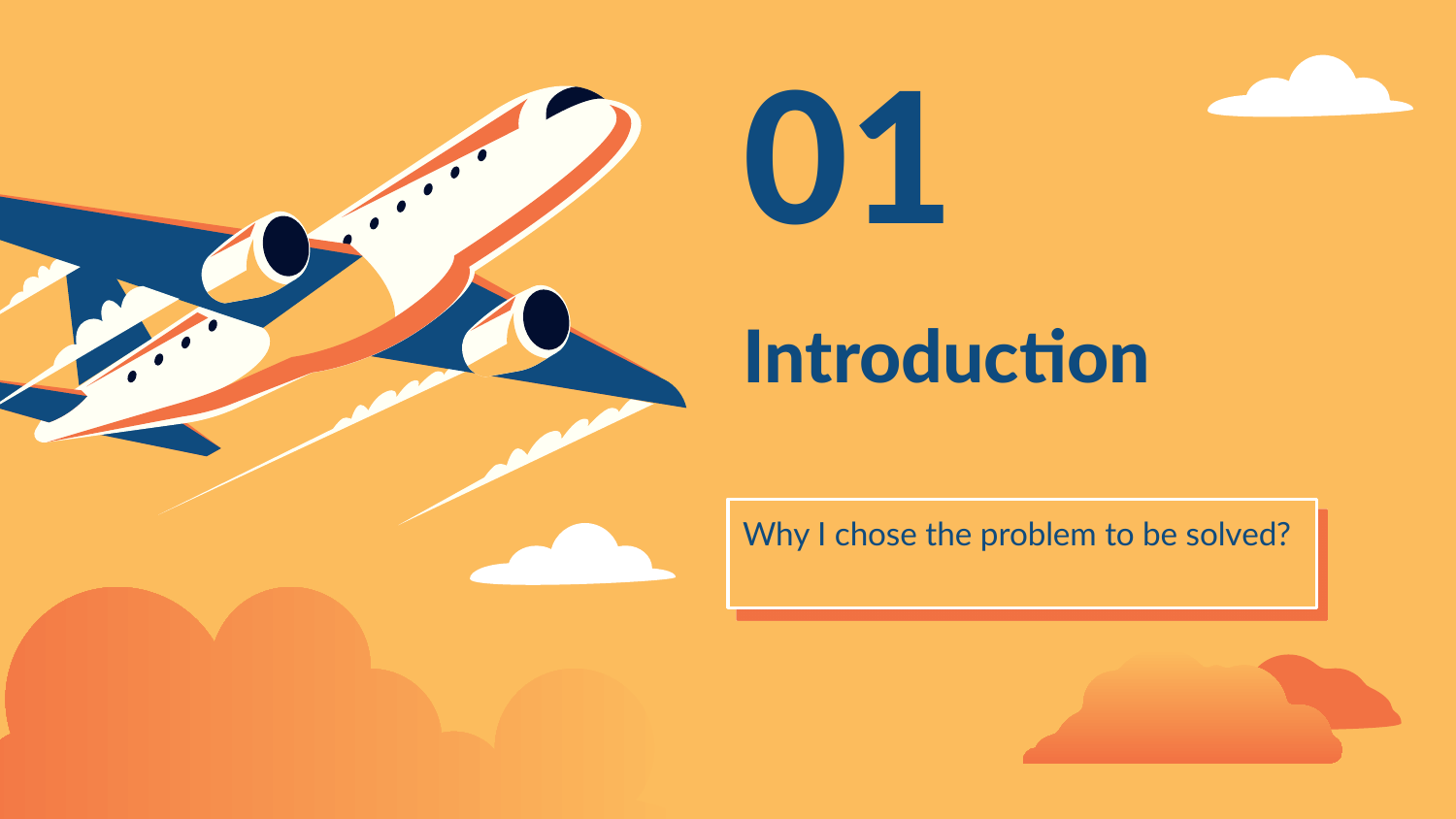

# 01

Introduction

Why I chose the problem to be solved?